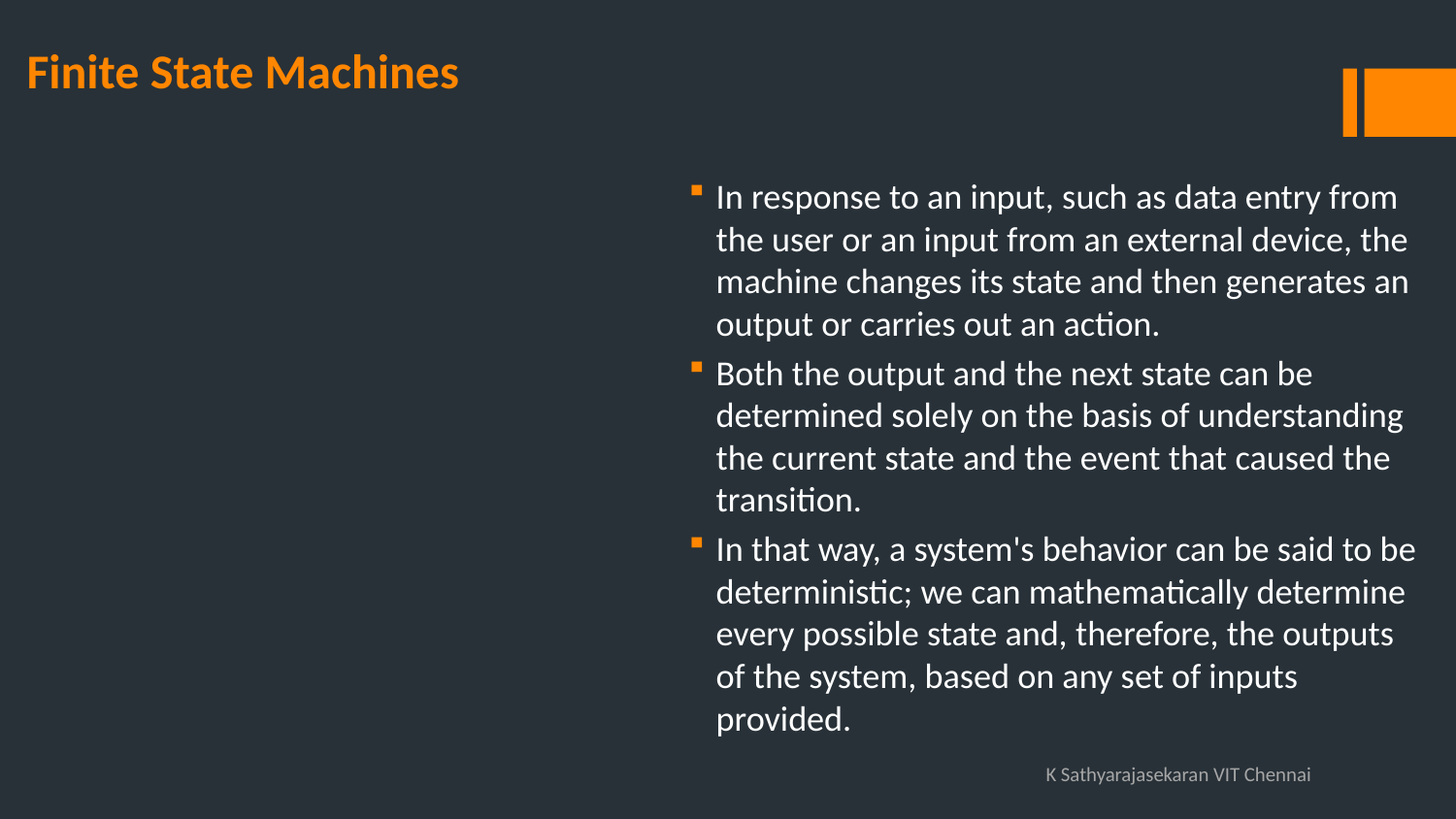

# Finite State Machines
In response to an input, such as data entry from the user or an input from an external device, the machine changes its state and then generates an output or carries out an action.
Both the output and the next state can be determined solely on the basis of understanding the current state and the event that caused the transition.
In that way, a system's behavior can be said to be deterministic; we can mathematically determine every possible state and, therefore, the outputs of the system, based on any set of inputs provided.
K Sathyarajasekaran VIT Chennai